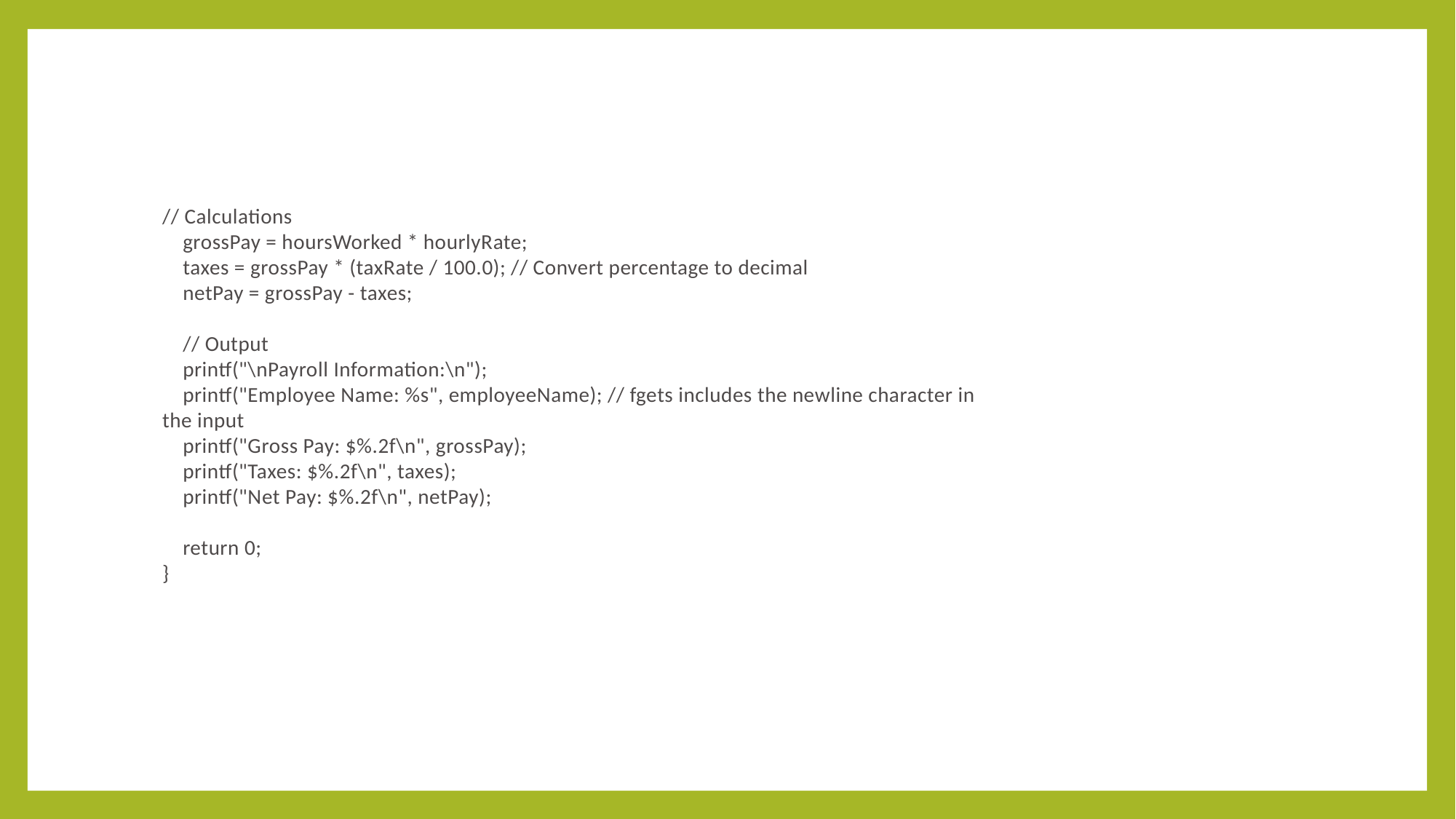

// Calculations
    grossPay = hoursWorked * hourlyRate;
    taxes = grossPay * (taxRate / 100.0); // Convert percentage to decimal
    netPay = grossPay - taxes;

    // Output
    printf("\nPayroll Information:\n");
    printf("Employee Name: %s", employeeName); // fgets includes the newline character in the input
    printf("Gross Pay: $%.2f\n", grossPay);
    printf("Taxes: $%.2f\n", taxes);
    printf("Net Pay: $%.2f\n", netPay);

    return 0;
}